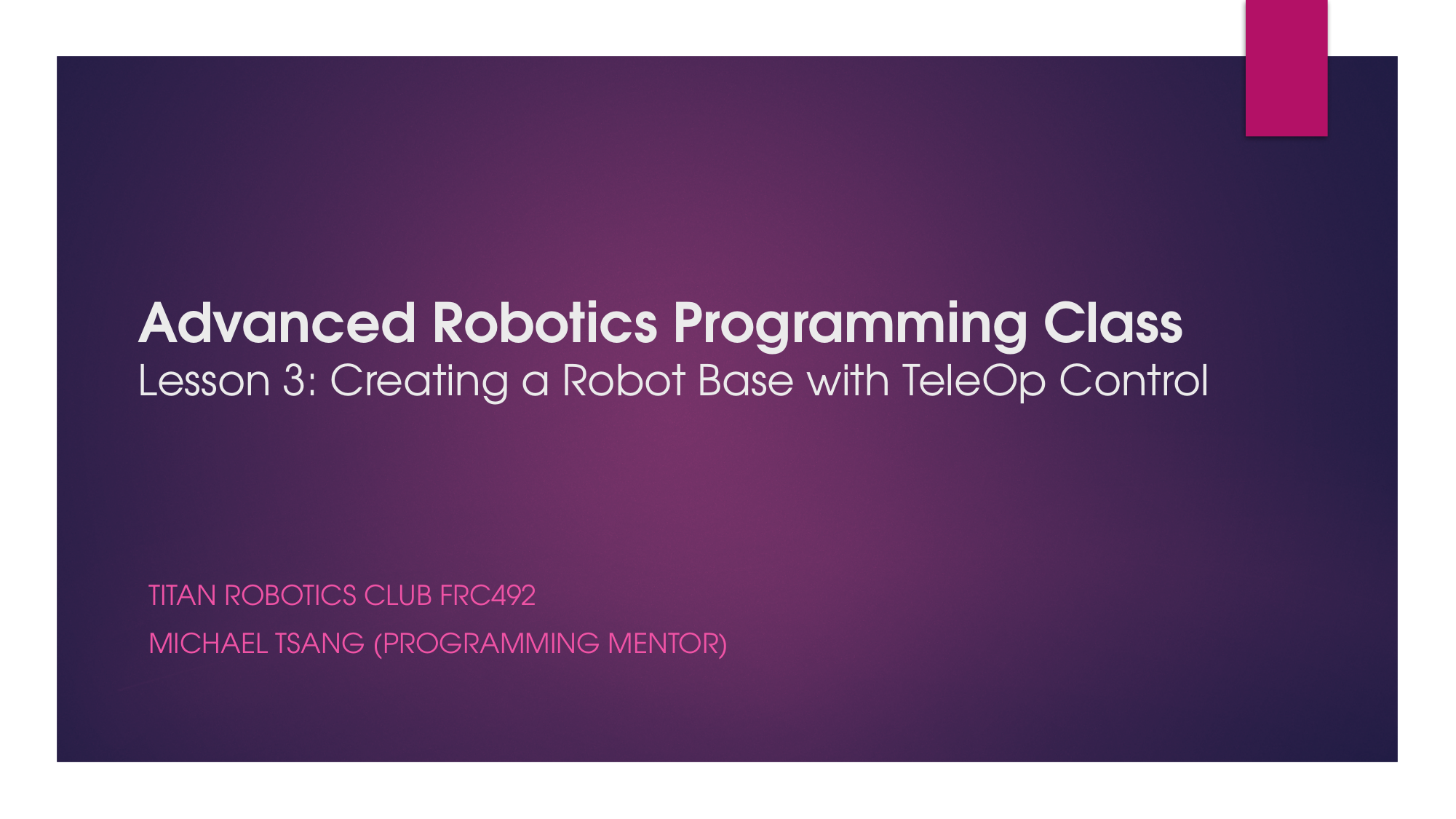

# Advanced Robotics Programming Class Lesson 3: Creating a Robot Base with TeleOp Control
Titan Robotics Club FRC492
Michael Tsang (Programming Mentor)